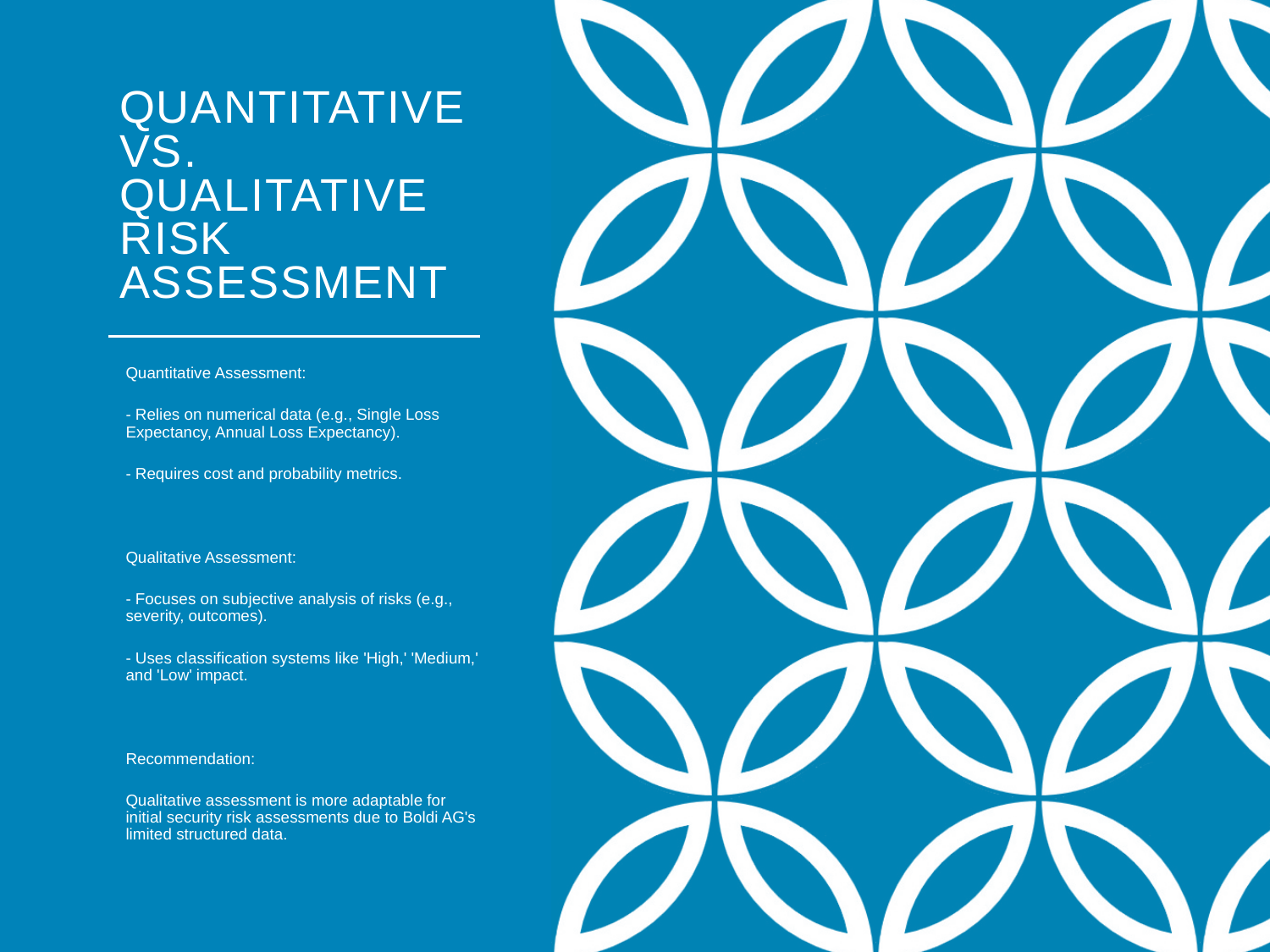

# Quantitative vs. Qualitative Risk Assessment
Quantitative Assessment:
- Relies on numerical data (e.g., Single Loss Expectancy, Annual Loss Expectancy).
- Requires cost and probability metrics.

Qualitative Assessment:
- Focuses on subjective analysis of risks (e.g., severity, outcomes).
- Uses classification systems like 'High,' 'Medium,' and 'Low' impact.

Recommendation:
Qualitative assessment is more adaptable for initial security risk assessments due to Boldi AG's limited structured data.